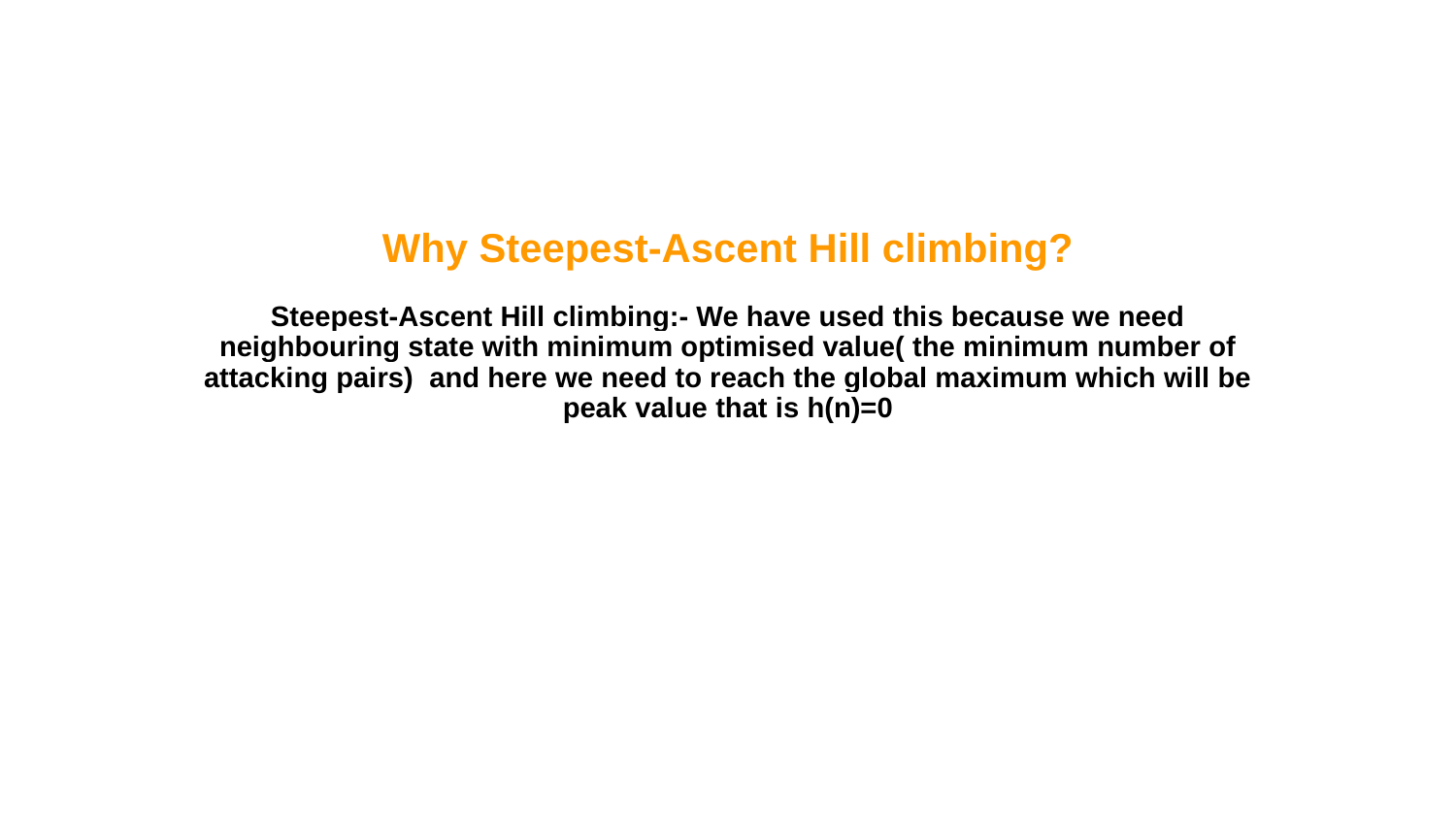

# Why Steepest-Ascent Hill climbing?
Steepest-Ascent Hill climbing:- We have used this because we need neighbouring state with minimum optimised value( the minimum number of attacking pairs)  and here we need to reach the global maximum which will be peak value that is h(n)=0